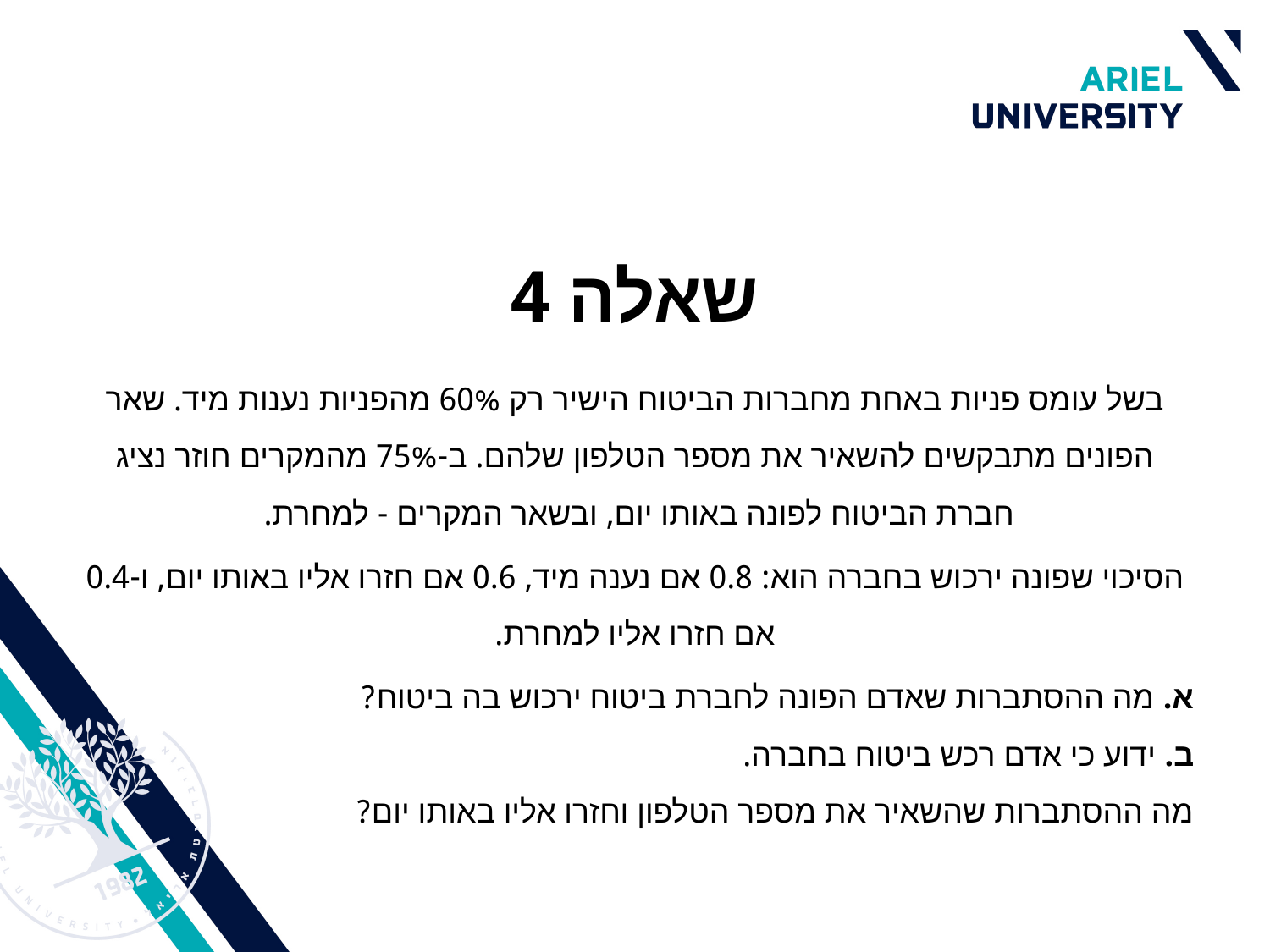

# שאלה 4
בשל עומס פניות באחת מחברות הביטוח הישיר רק 60% מהפניות נענות מיד. שאר הפונים מתבקשים להשאיר את מספר הטלפון שלהם. ב-75% מהמקרים חוזר נציג חברת הביטוח לפונה באותו יום, ובשאר המקרים - למחרת.
הסיכוי שפונה ירכוש בחברה הוא: 0.8 אם נענה מיד, 0.6 אם חזרו אליו באותו יום, ו-0.4 אם חזרו אליו למחרת.
א. מה ההסתברות שאדם הפונה לחברת ביטוח ירכוש בה ביטוח?
ב. ידוע כי אדם רכש ביטוח בחברה.
מה ההסתברות שהשאיר את מספר הטלפון וחזרו אליו באותו יום?